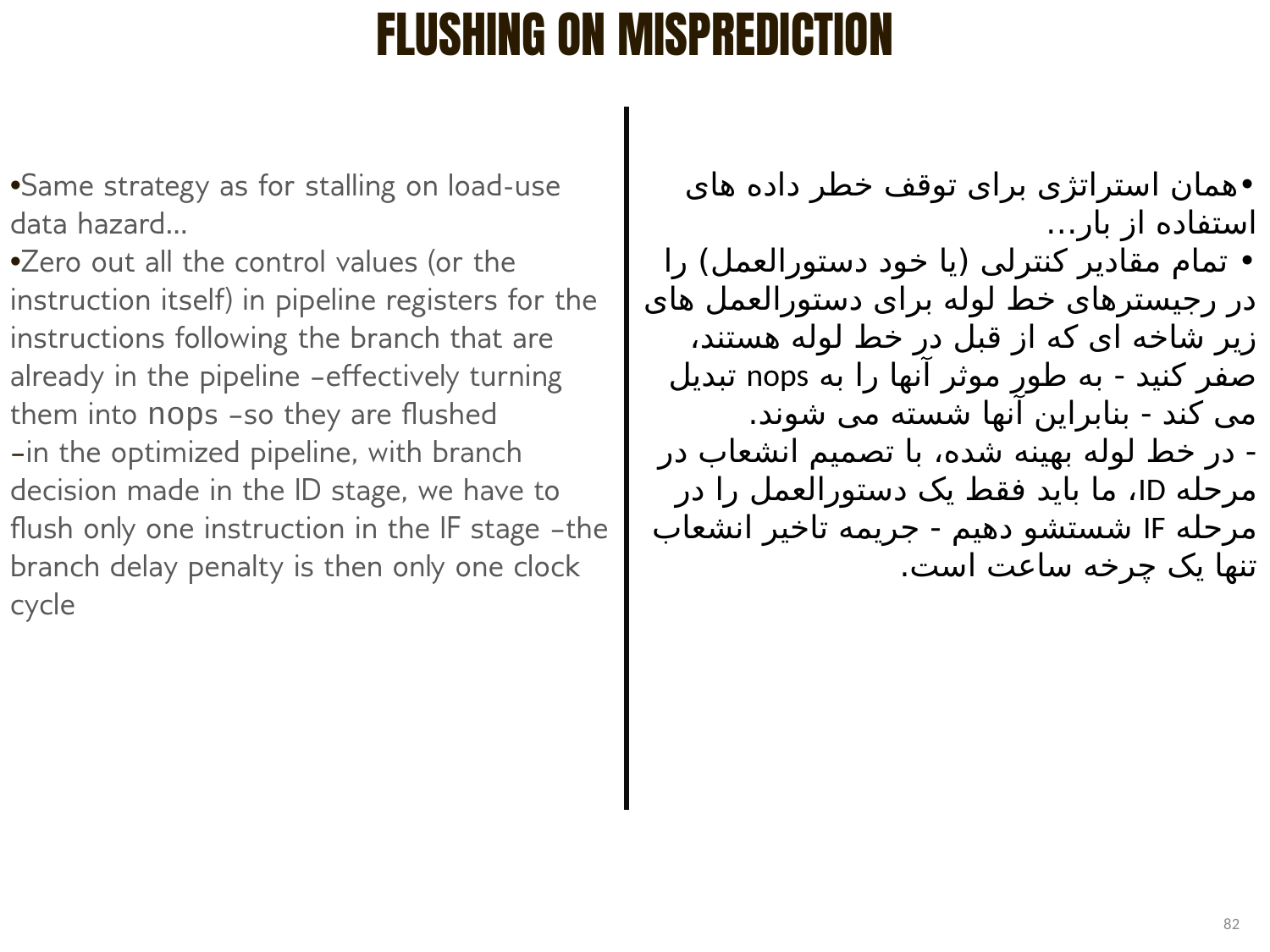

FLUSHING ON MISPREDICTION
•Same strategy as for stalling on load-use data hazard…
•Zero out all the control values (or the instruction itself) in pipeline registers for the instructions following the branch that are already in the pipeline –effectively turning them into nops –so they are flushed
–in the optimized pipeline, with branch decision made in the ID stage, we have to flush only one instruction in the IF stage –the branch delay penalty is then only one clock cycle
•همان استراتژی برای توقف خطر داده های استفاده از بار…
• تمام مقادیر کنترلی (یا خود دستورالعمل) را در رجیسترهای خط لوله برای دستورالعمل های زیر شاخه ای که از قبل در خط لوله هستند، صفر کنید - به طور موثر آنها را به nops تبدیل می کند - بنابراین آنها شسته می شوند.
- در خط لوله بهینه شده، با تصمیم انشعاب در مرحله ID، ما باید فقط یک دستورالعمل را در مرحله IF شستشو دهیم - جریمه تاخیر انشعاب تنها یک چرخه ساعت است.